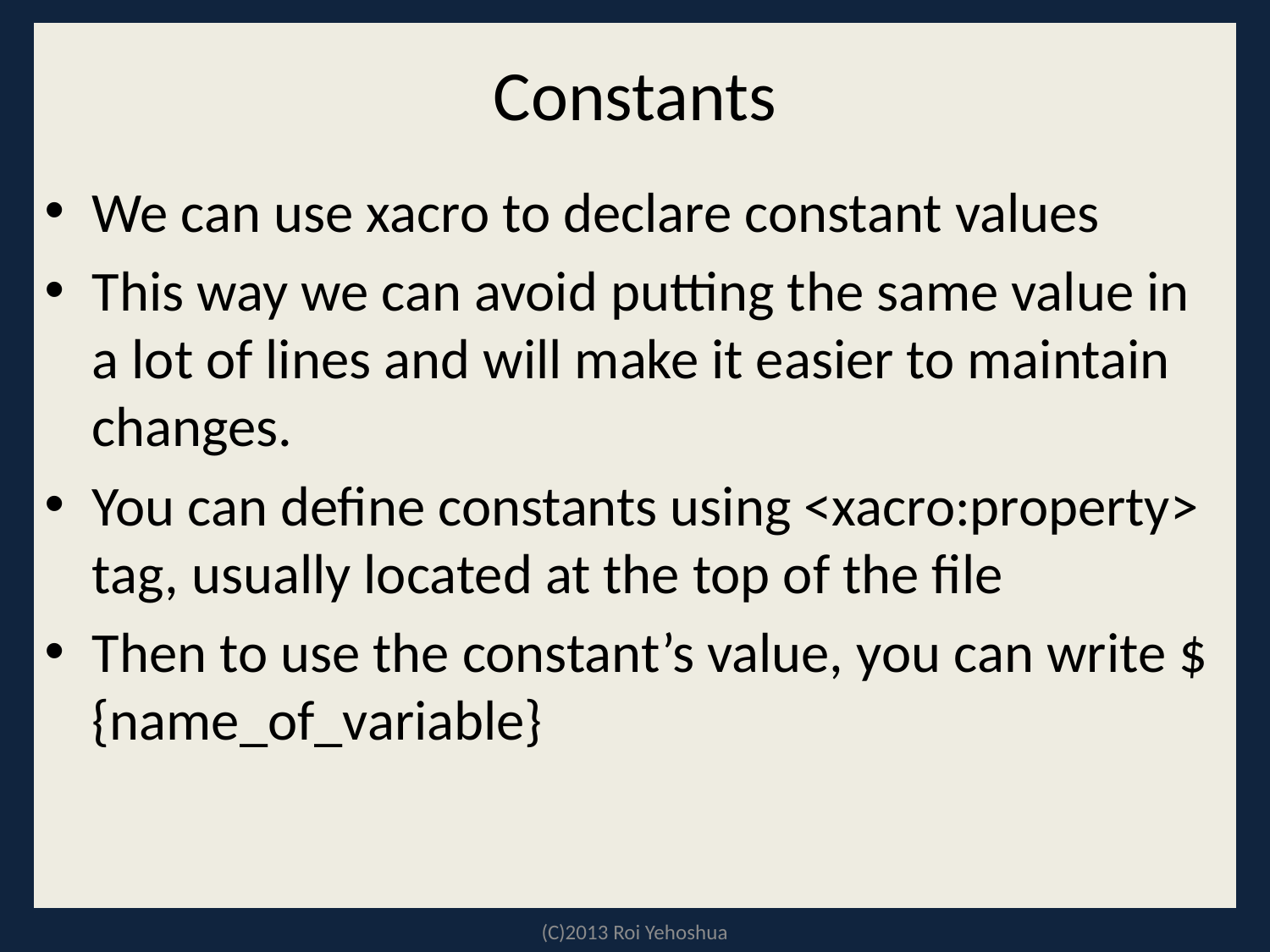

# Constants
We can use xacro to declare constant values
This way we can avoid putting the same value in a lot of lines and will make it easier to maintain changes.
You can define constants using <xacro:property> tag, usually located at the top of the file
Then to use the constant’s value, you can write ${name_of_variable}

(C)2013 Roi Yehoshua